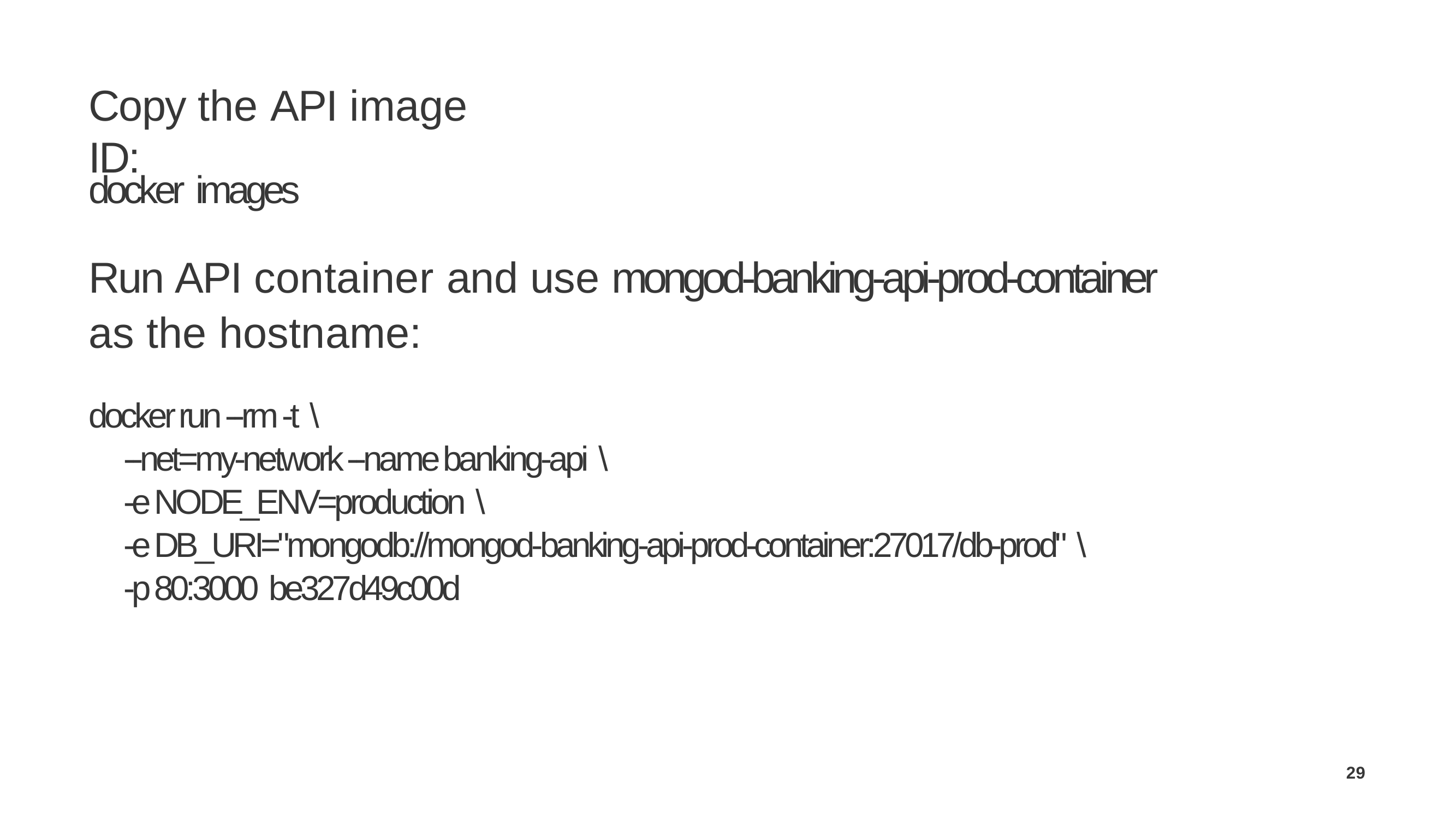

# Copy the API image ID:
docker images

Run API container and use mongod-banking-api-prod-container
as the hostname:
docker run --rm -t \
--net=my-network --name banking-api \
-e NODE_ENV=production \
-e DB_URI="mongodb://mongod-banking-api-prod-container:27017/db-prod" \
-p 80:3000 be327d49c00d
29